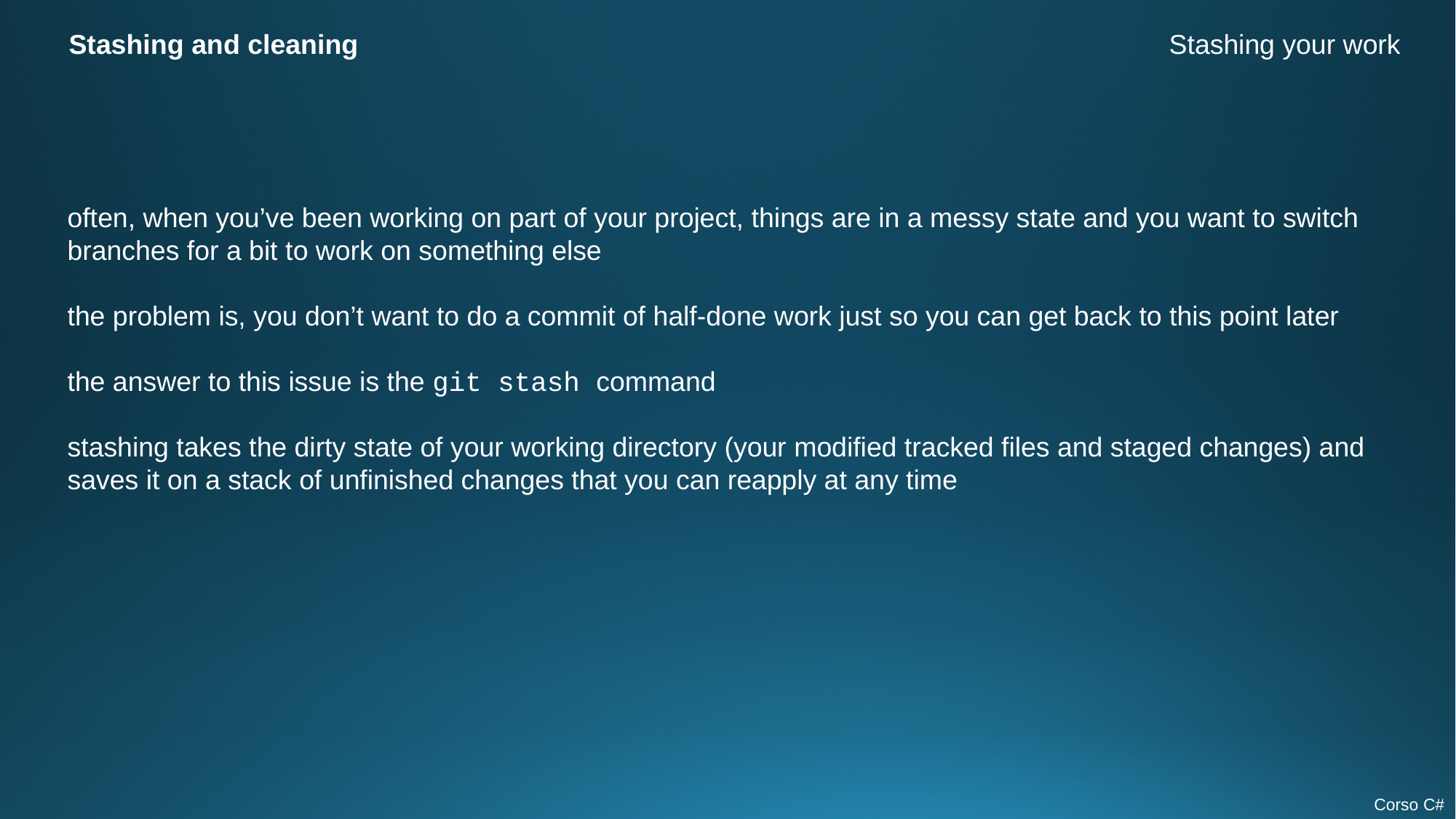

Stashing and cleaning
Stashing your work
often, when you’ve been working on part of your project, things are in a messy state and you want to switch branches for a bit to work on something else

the problem is, you don’t want to do a commit of half-done work just so you can get back to this point later

the answer to this issue is the git stash command

stashing takes the dirty state of your working directory (your modified tracked files and staged changes) and saves it on a stack of unfinished changes that you can reapply at any time
Corso C#